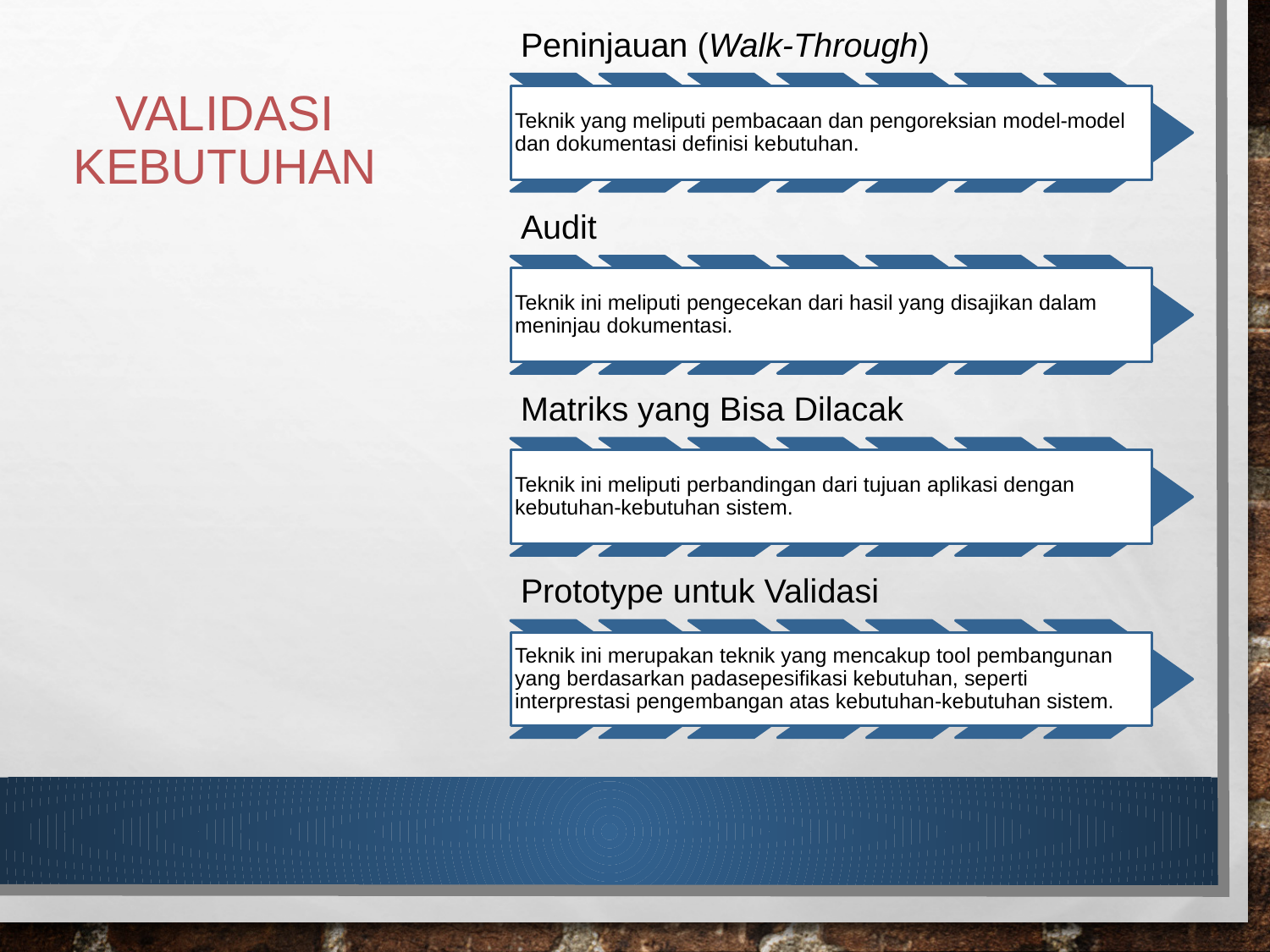

Peninjauan (Walk-Through)
Teknik yang meliputi pembacaan dan pengoreksian model-model dan dokumentasi definisi kebutuhan.
Audit
Teknik ini meliputi pengecekan dari hasil yang disajikan dalam meninjau dokumentasi.
Matriks yang Bisa Dilacak
Teknik ini meliputi perbandingan dari tujuan aplikasi dengan kebutuhan-kebutuhan sistem.
Prototype untuk Validasi
Teknik ini merupakan teknik yang mencakup tool pembangunan yang berdasarkan padasepesifikasi kebutuhan, seperti interprestasi pengembangan atas kebutuhan-kebutuhan sistem.
# VALIDASI KEBUTUHAN